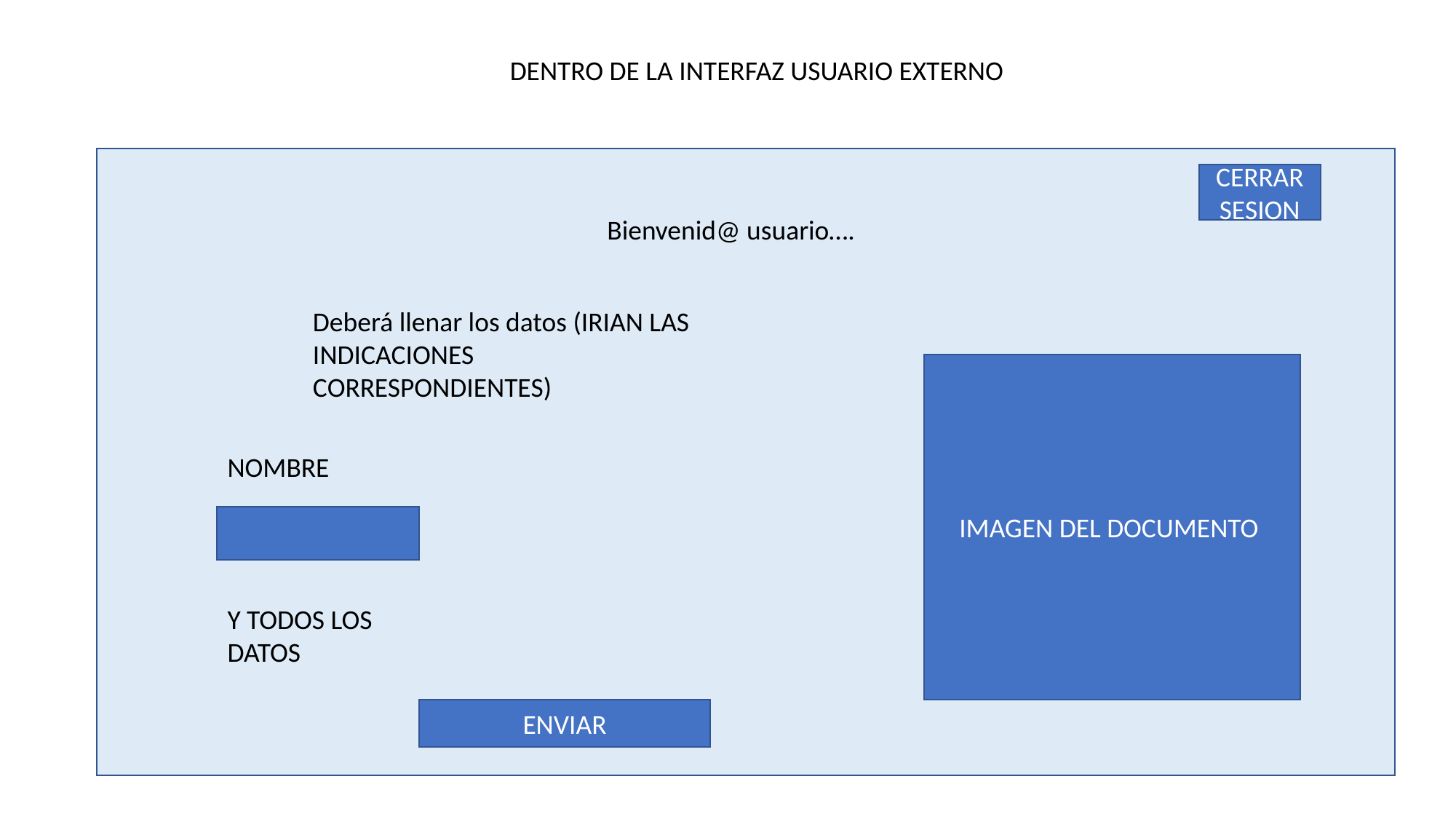

DENTRO DE LA INTERFAZ USUARIO EXTERNO

CERRAR SESION
Bienvenid@ usuario….

Deberá llenar los datos (IRIAN LAS INDICACIONES CORRESPONDIENTES)
IMAGEN DEL DOCUMENTO
NOMBRE

Y TODOS LOS DATOS
ENVIAR